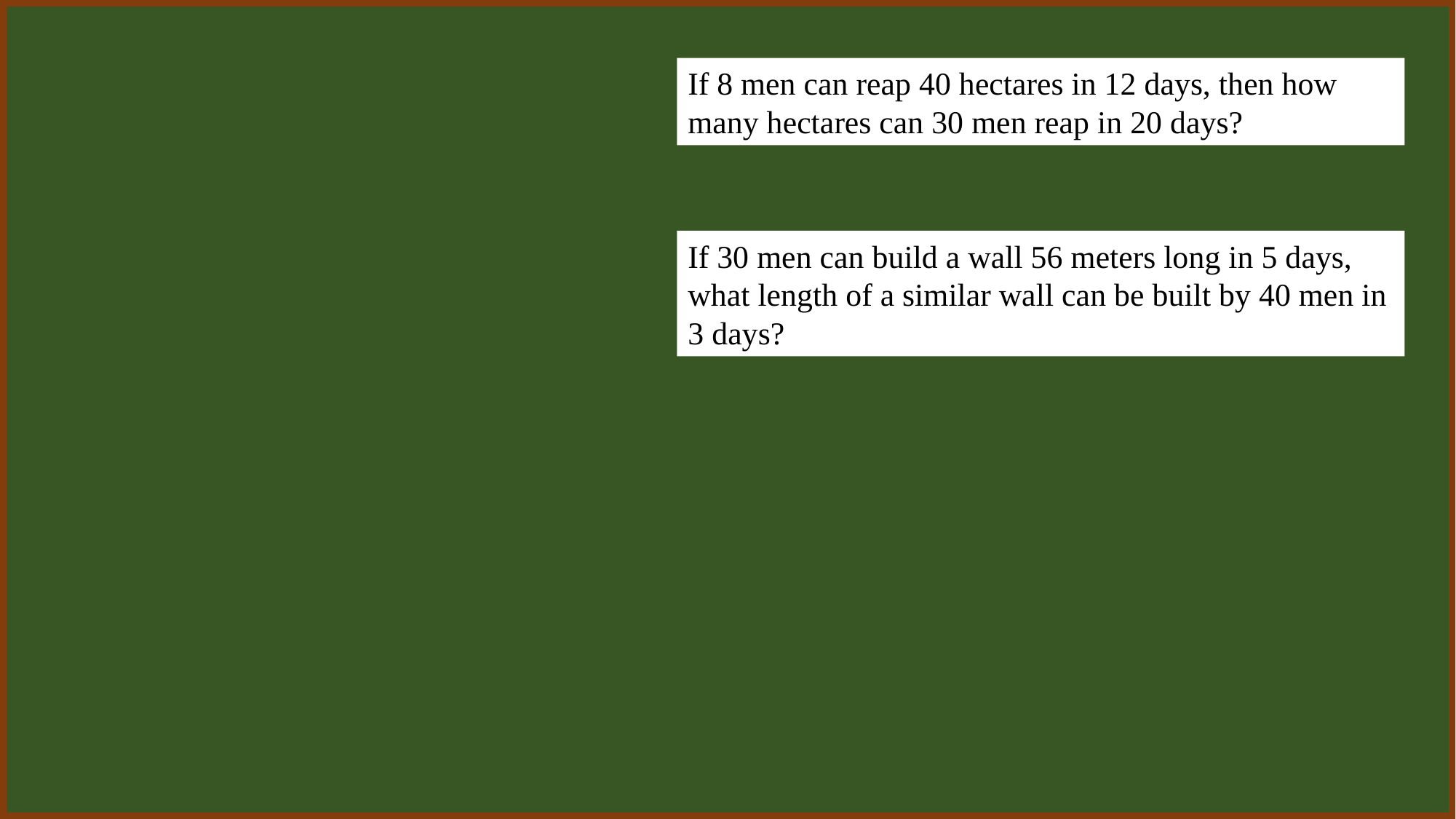

If 8 men can reap 40 hectares in 12 days, then how many hectares can 30 men reap in 20 days?
If 30 men can build a wall 56 meters long in 5 days, what length of a similar wall can be built by 40 men in 3 days?